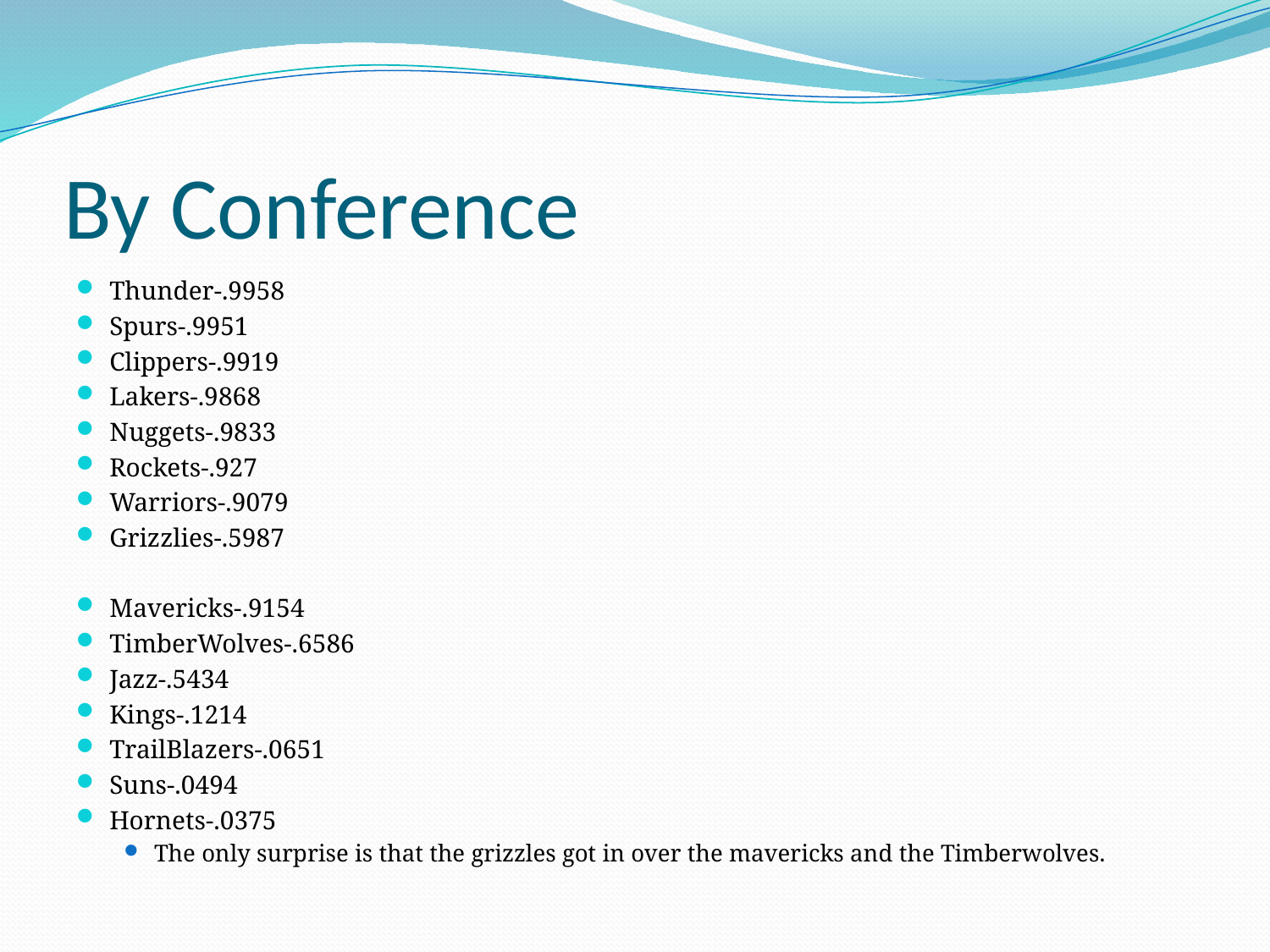

# By Conference
Thunder-.9958
Spurs-.9951
Clippers-.9919
Lakers-.9868
Nuggets-.9833
Rockets-.927
Warriors-.9079
Grizzlies-.5987

Mavericks-.9154
TimberWolves-.6586
Jazz-.5434
Kings-.1214
TrailBlazers-.0651
Suns-.0494
Hornets-.0375
The only surprise is that the grizzles got in over the mavericks and the Timberwolves.